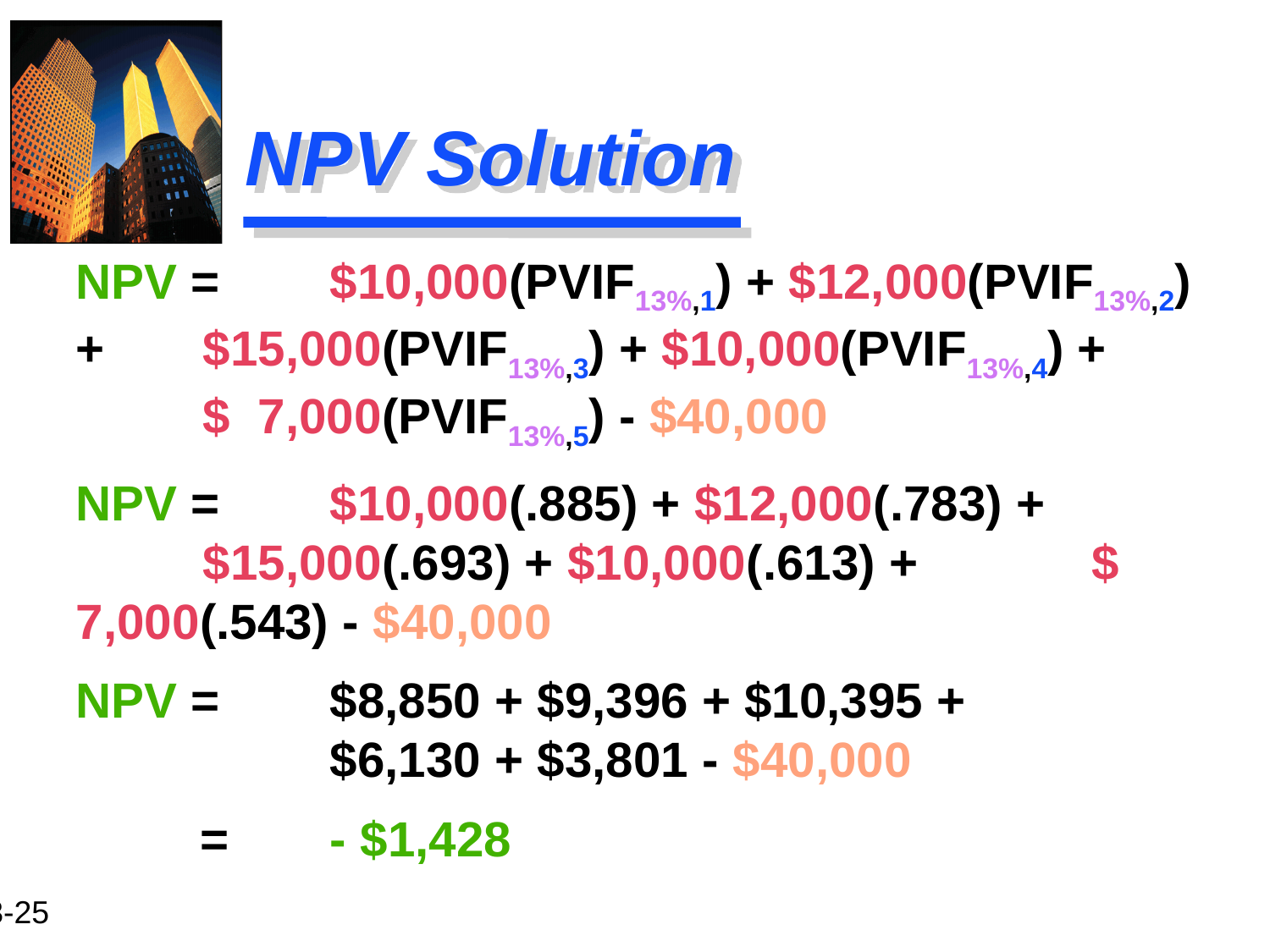

# NPV Solution

NPV = 	$10,000(PVIF13%,1) + $12,000(PVIF13%,2) + 	$15,000(PVIF13%,3) + $10,000(PVIF13%,4) + 	$  7,000(PVIF13%,5) - $40,000
NPV = 	$10,000(.885) + $12,000(.783) + 		$15,000(.693) + $10,000(.613) + 		$  7,000(.543) - $40,000
NPV = 	$8,850 + $9,396 + $10,395 + 			$6,130 + $3,801 - $40,000
         =	- $1,428